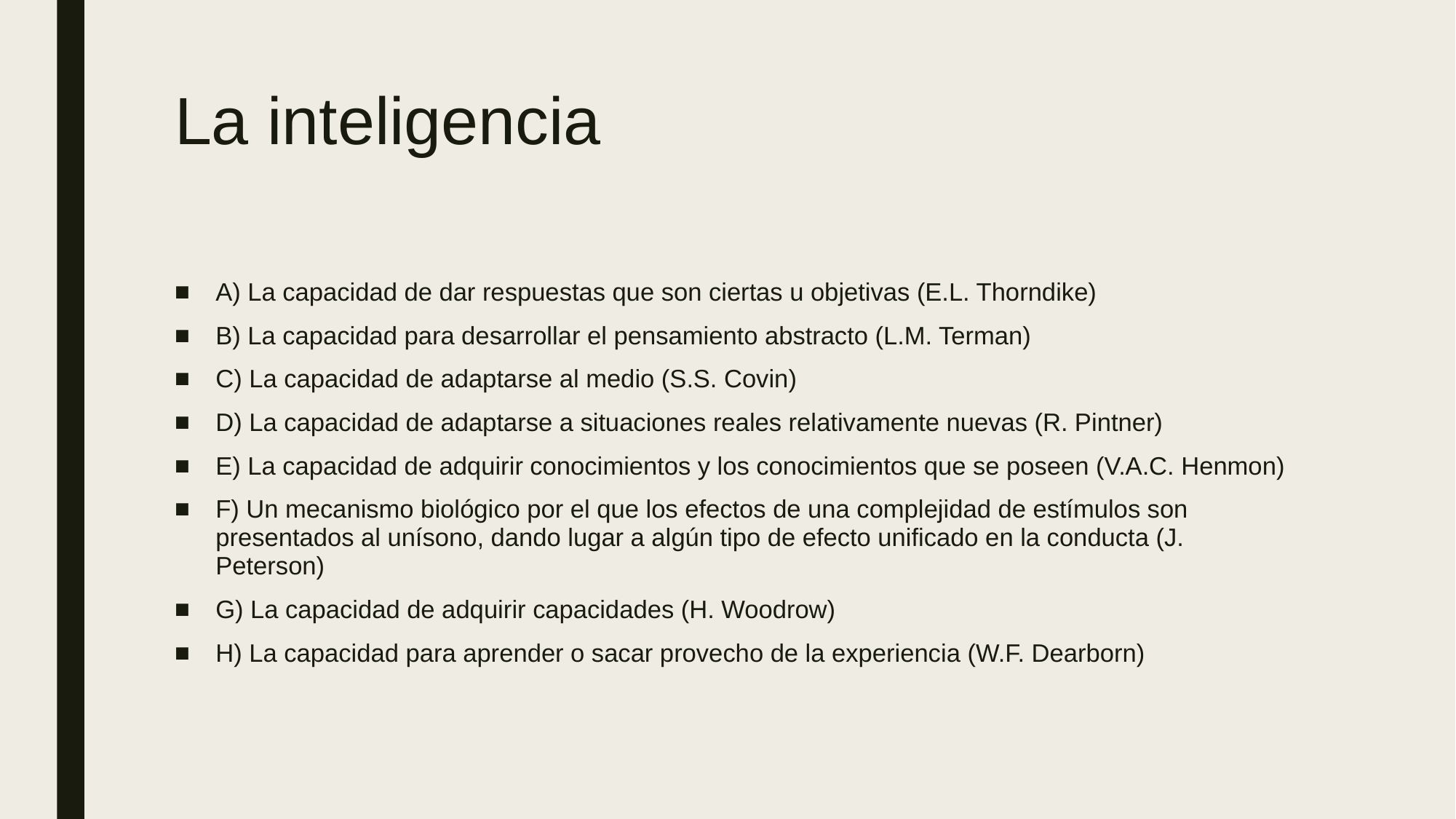

# La inteligencia
A) La capacidad de dar respuestas que son ciertas u objetivas (E.L. Thorndike)
B) La capacidad para desarrollar el pensamiento abstracto (L.M. Terman)
C) La capacidad de adaptarse al medio (S.S. Covin)
D) La capacidad de adaptarse a situaciones reales relativamente nuevas (R. Pintner)
E) La capacidad de adquirir conocimientos y los conocimientos que se poseen (V.A.C. Henmon)
F) Un mecanismo biológico por el que los efectos de una complejidad de estímulos son presentados al unísono, dando lugar a algún tipo de efecto unificado en la conducta (J. Peterson)
G) La capacidad de adquirir capacidades (H. Woodrow)
H) La capacidad para aprender o sacar provecho de la experiencia (W.F. Dearborn)